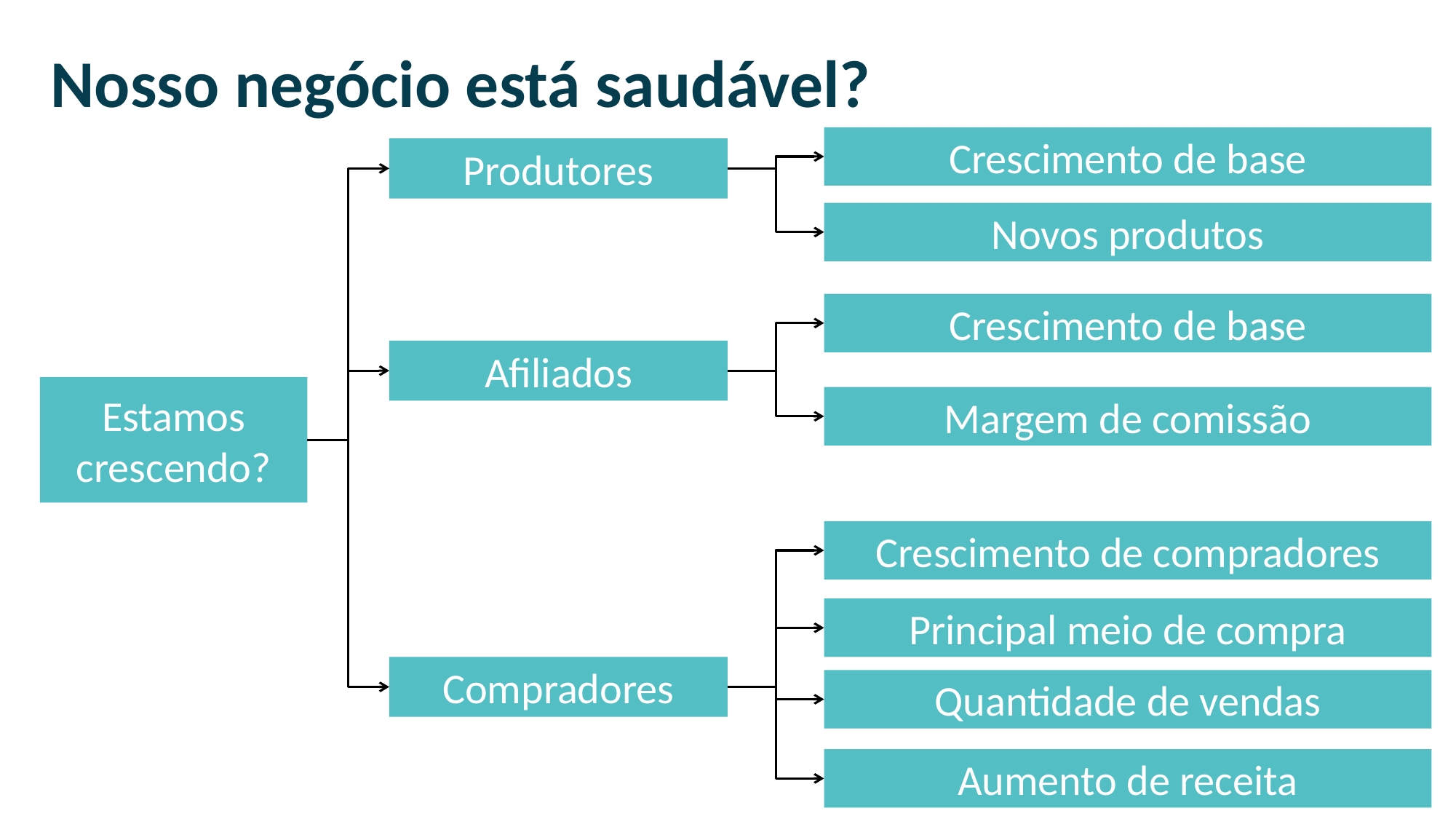

Nosso negócio está saudável?
Crescimento de base
Produtores
Novos produtos
Crescimento de base
Afiliados
Estamos crescendo?
Margem de comissão
O que é ?
Crescimento de compradores
Principal meio de compra
Compradores
Quantidade de vendas
Aumento de receita